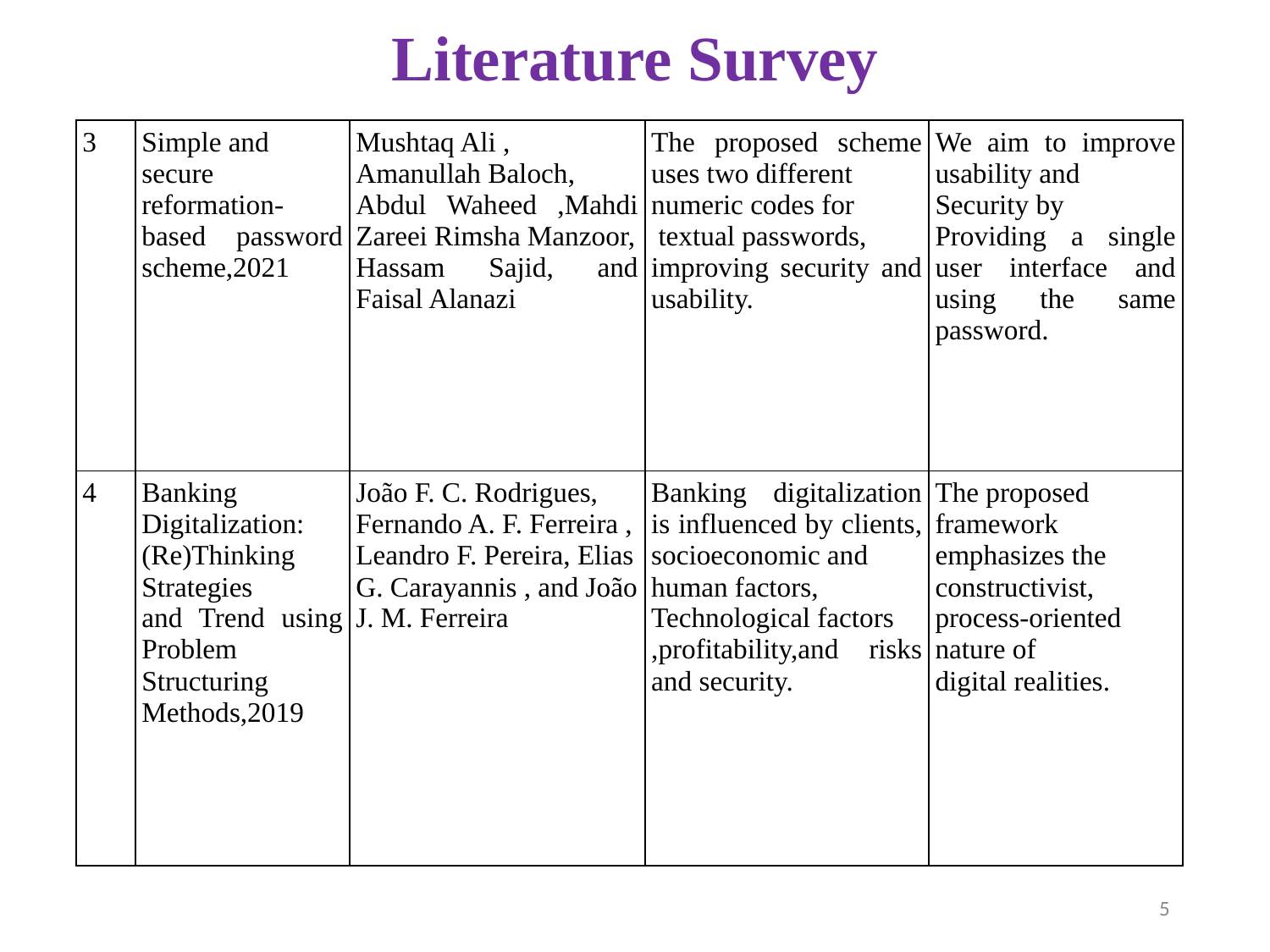

# Literature Survey
| 3 | Simple and secure reformation-based password scheme,2021 | Mushtaq Ali , Amanullah Baloch, Abdul Waheed ,Mahdi Zareei Rimsha Manzoor, Hassam Sajid, and Faisal Alanazi | The proposed scheme uses two different numeric codes for textual passwords, improving security and usability. | We aim to improve usability and Security by Providing a single user interface and using the same password. |
| --- | --- | --- | --- | --- |
| 4 | Banking Digitalization: (Re)Thinking Strategies and Trend using Problem Structuring Methods,2019 | João F. C. Rodrigues, Fernando A. F. Ferreira , Leandro F. Pereira, Elias G. Carayannis , and João J. M. Ferreira | Banking digitalization is influenced by clients, socioeconomic and human factors, Technological factors ,profitability,and risks and security. | The proposed framework emphasizes the constructivist, process-oriented nature of digital realities. |
5